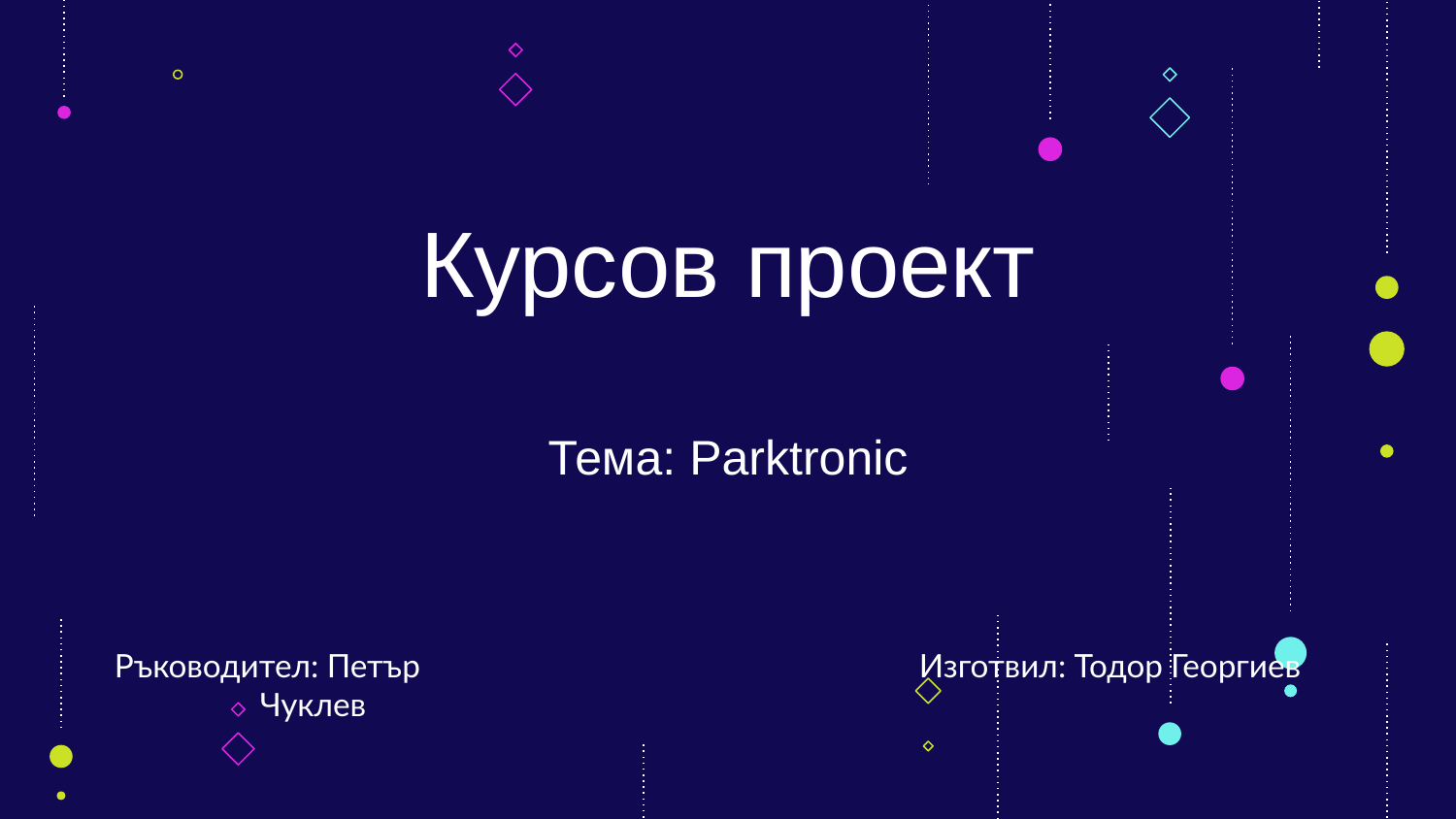

# Курсов проект Тема: Parktronic

Ръководител: Петър 	Чуклев
Изготвил: Тодор Георгиев